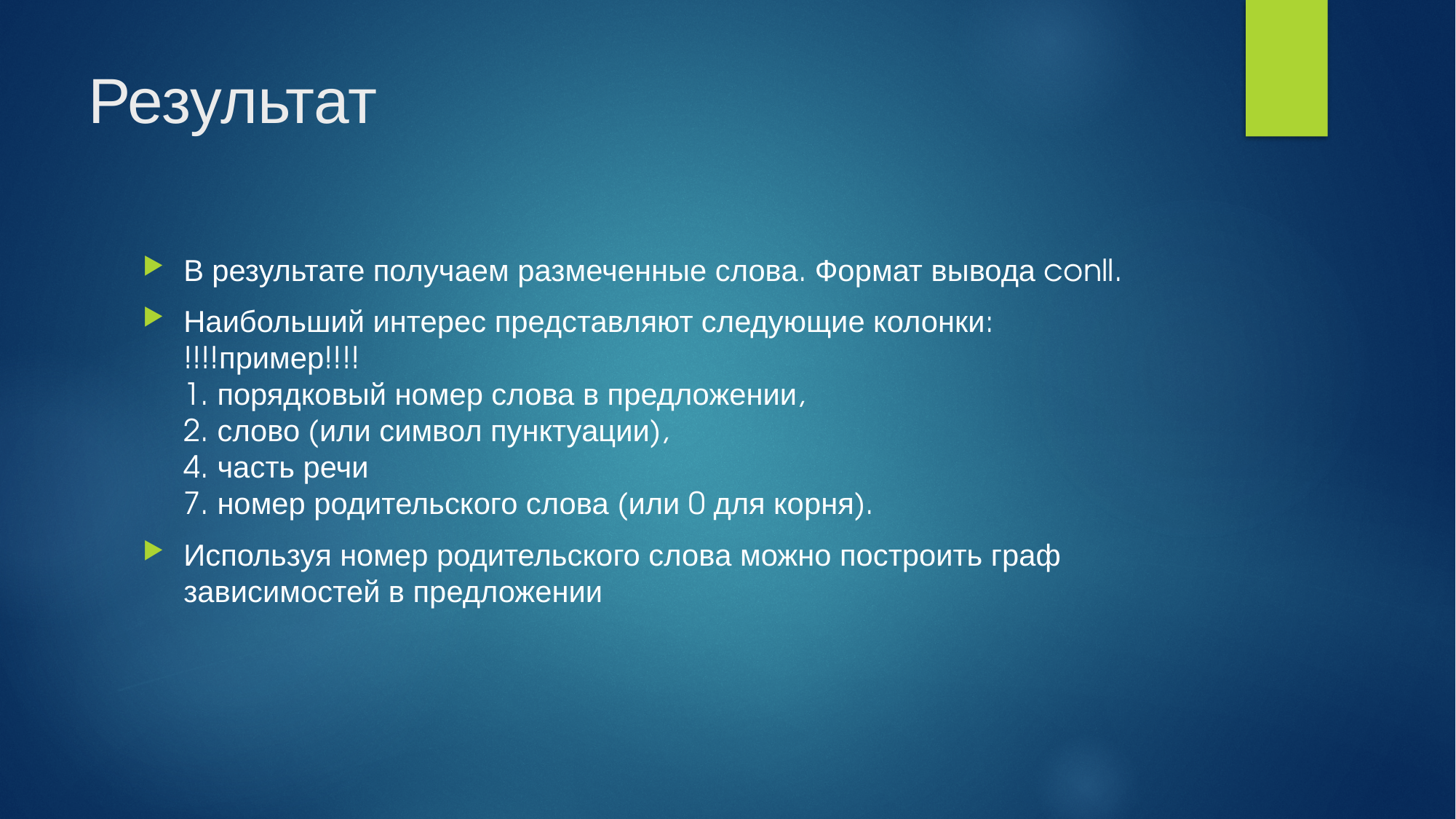

# Результат
В результате получаем размеченные слова. Формат вывода conll.
Наибольший интерес представляют следующие колонки:
!!!!пример!!!!
1. порядковый номер слова в предложении,
2. слово (или символ пунктуации),
4. часть речи
7. номер родительского слова (или 0 для корня).
Используя номер родительского слова можно построить граф зависимостей в предложении